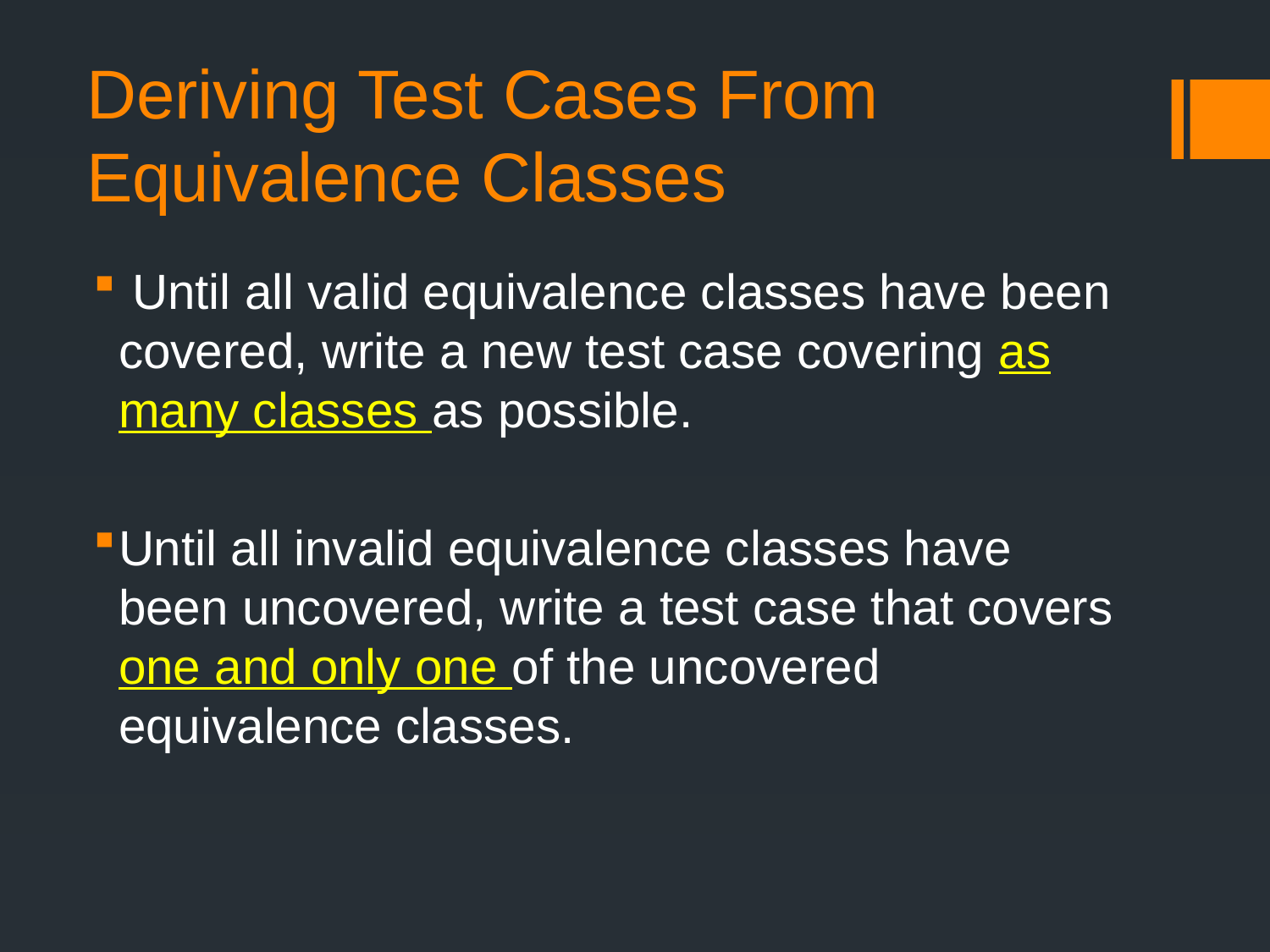

# Deriving Test Cases From Equivalence Classes
 Until all valid equivalence classes have been covered, write a new test case covering as many classes as possible.

Until all invalid equivalence classes have been uncovered, write a test case that covers one and only one of the uncovered equivalence classes.